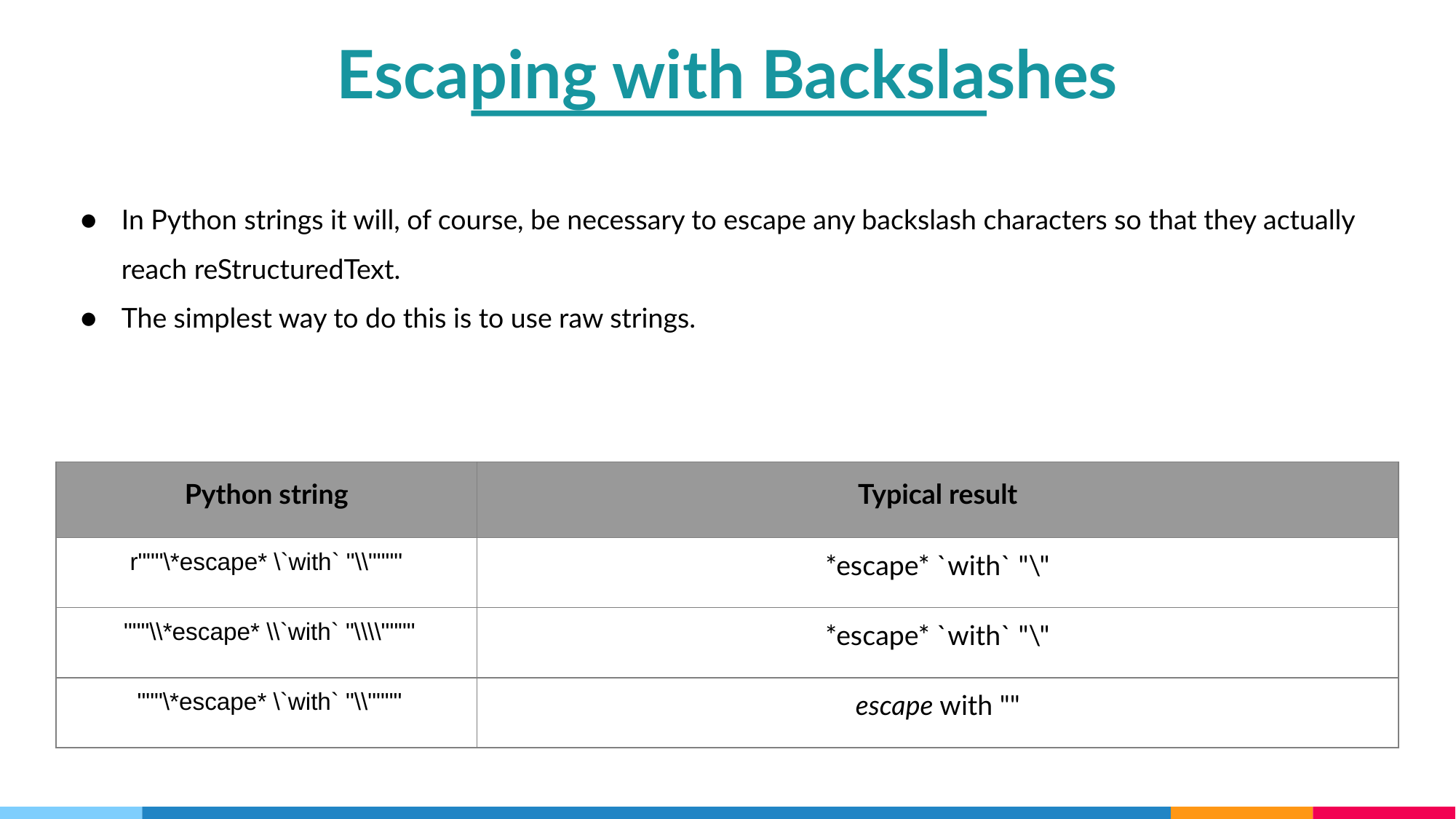

Escaping with Backslashes

In Python strings it will, of course, be necessary to escape any backslash characters so that they actually reach reStructuredText.
The simplest way to do this is to use raw strings.
| Python string | Typical result |
| --- | --- |
| r"""\\*escape\* \`with` "\\"""" | \*escape\* `with` "\" |
| """\\\*escape\* \\`with` "\\\\"""" | \*escape\* `with` "\" |
| """\\*escape\* \`with` "\\"""" | escape with "" |